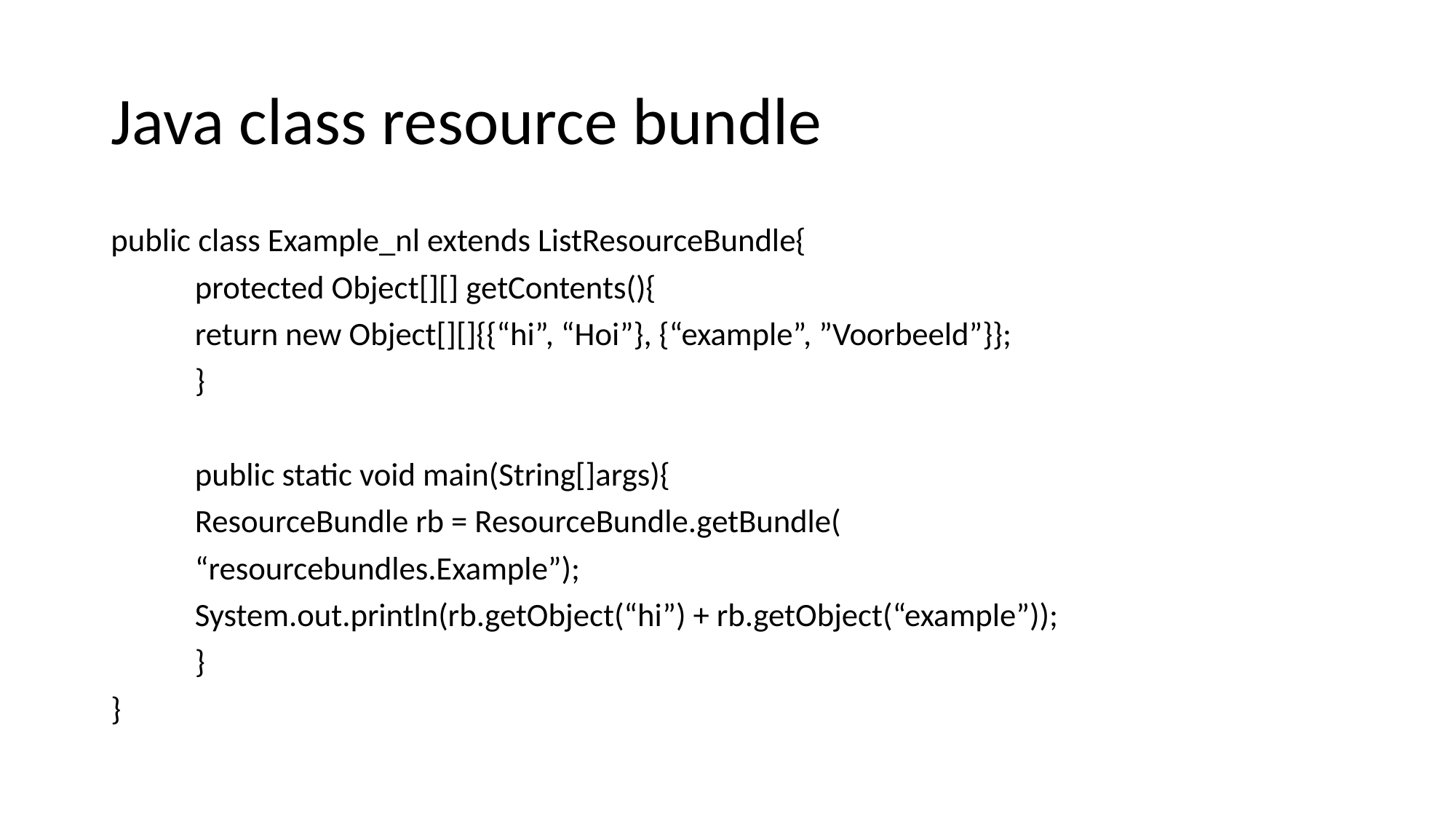

# Java class resource bundle
public class Example_nl extends ListResourceBundle{
	protected Object[][] getContents(){
		return new Object[][]{{“hi”, “Hoi”}, {“example”, ”Voorbeeld”}};
	}

	public static void main(String[]args){
		ResourceBundle rb = ResourceBundle.getBundle(
			“resourcebundles.Example”);
		System.out.println(rb.getObject(“hi”) + rb.getObject(“example”));
	}
}